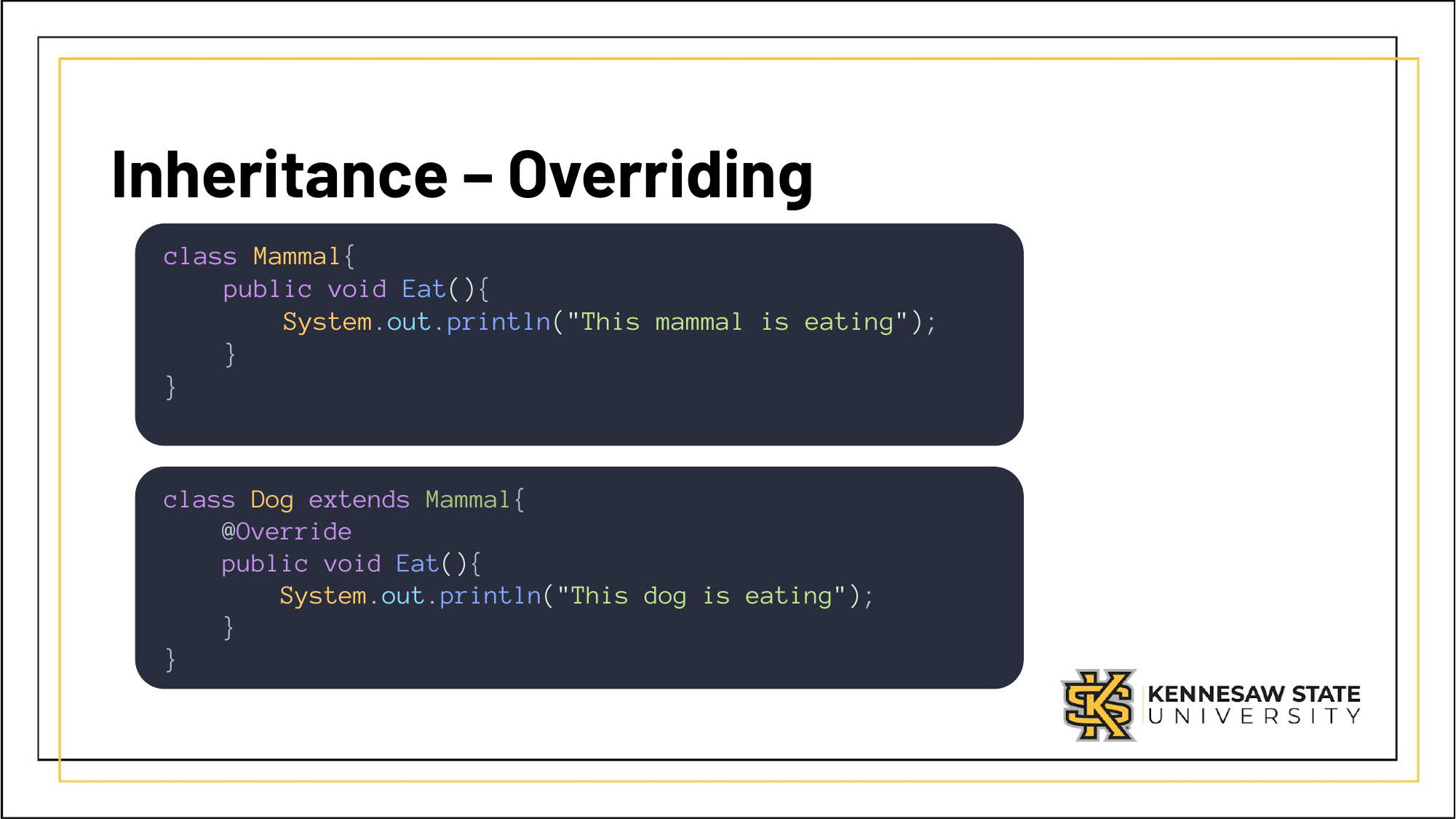

# Inheritance – Overriding
class Mammal{
    public void Eat(){
        System.out.println("This mammal is eating");
    }
}
class Dog extends Mammal{
    @Override
    public void Eat(){
        System.out.println("This dog is eating");
    }
}